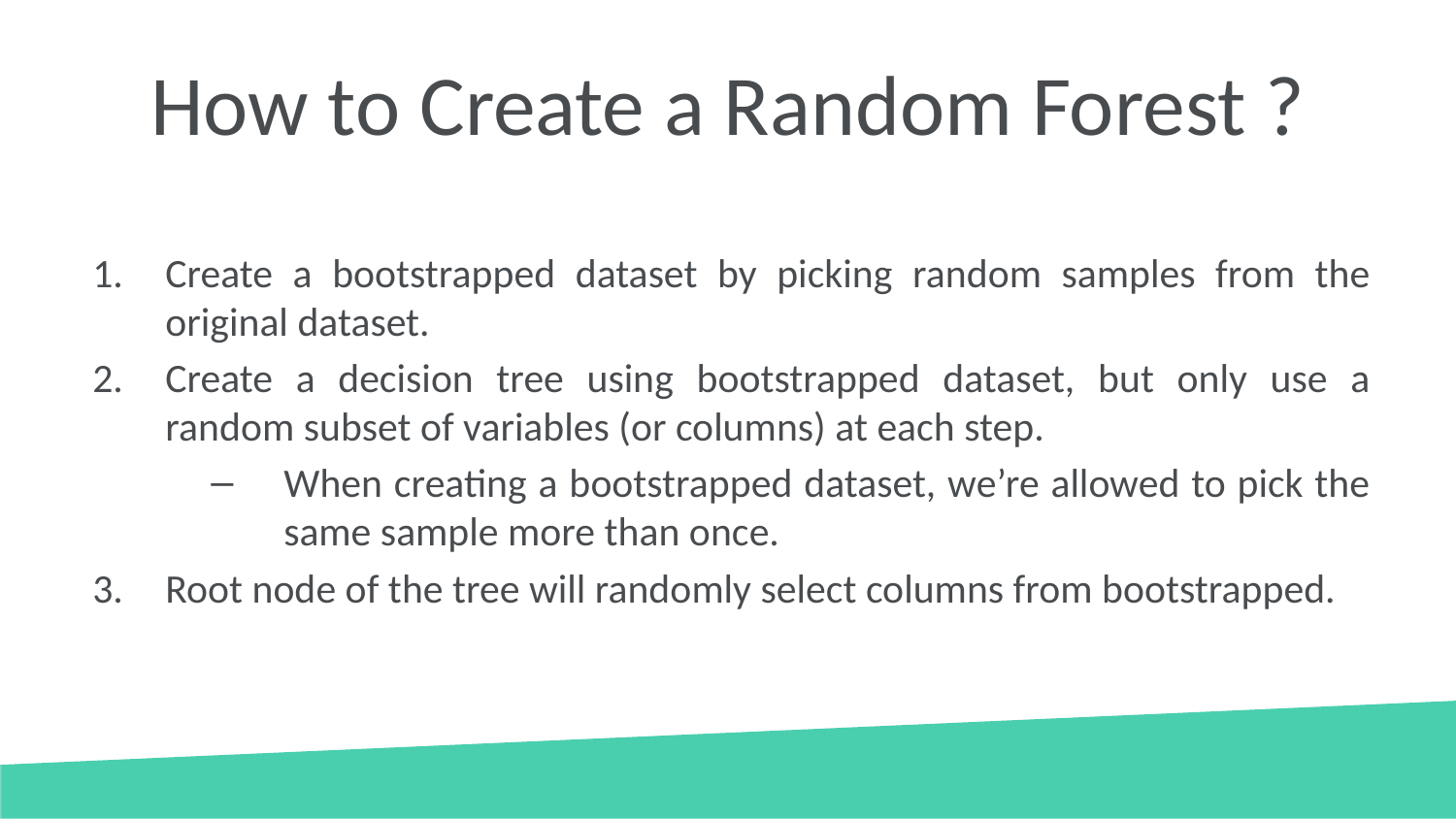

# How to Create a Random Forest ?
Create a bootstrapped dataset by picking random samples from the original dataset.
Create a decision tree using bootstrapped dataset, but only use a random subset of variables (or columns) at each step.
When creating a bootstrapped dataset, we’re allowed to pick the same sample more than once.
Root node of the tree will randomly select columns from bootstrapped.